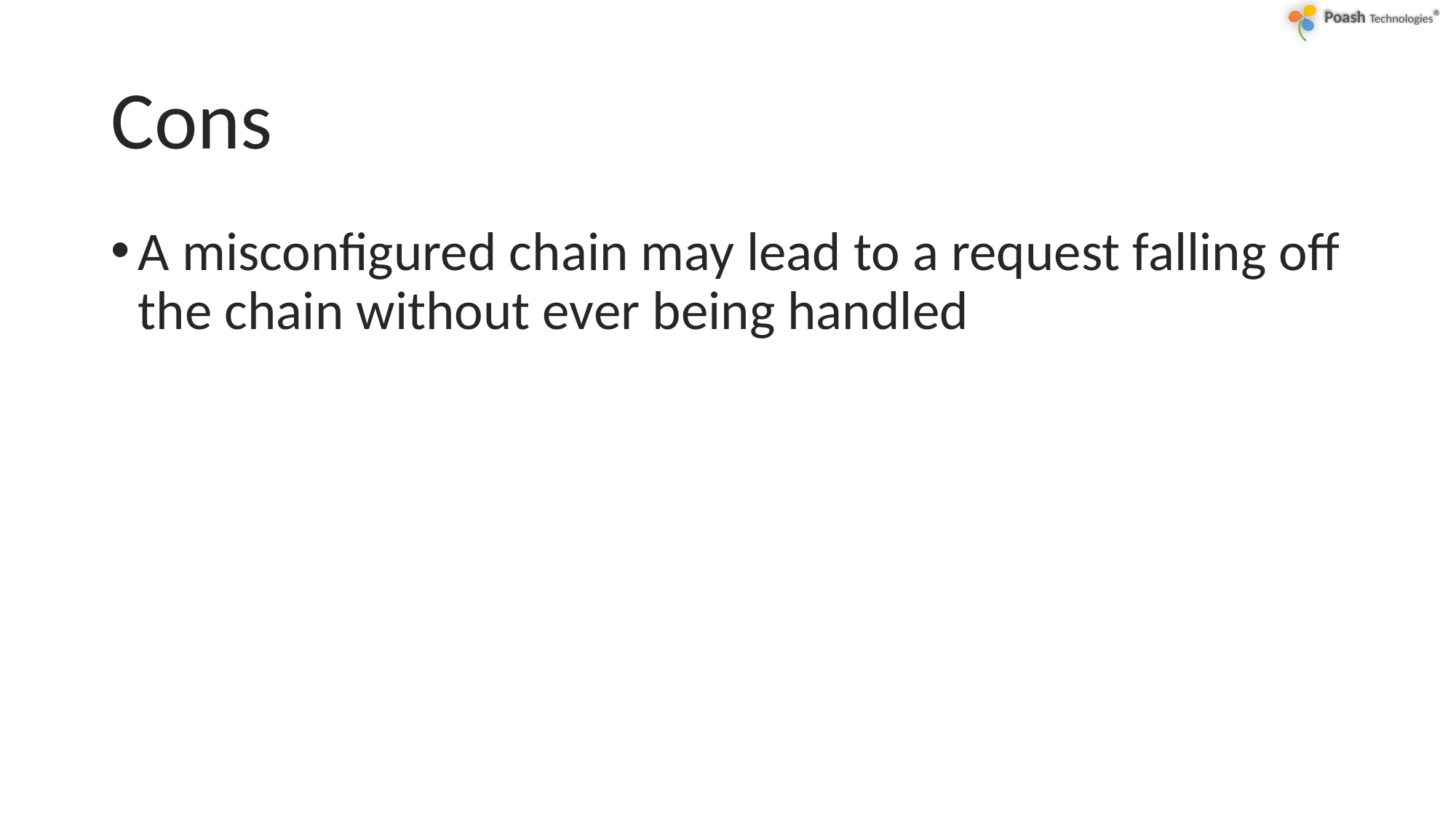

# Cons
A misconfigured chain may lead to a request falling off the chain without ever being handled